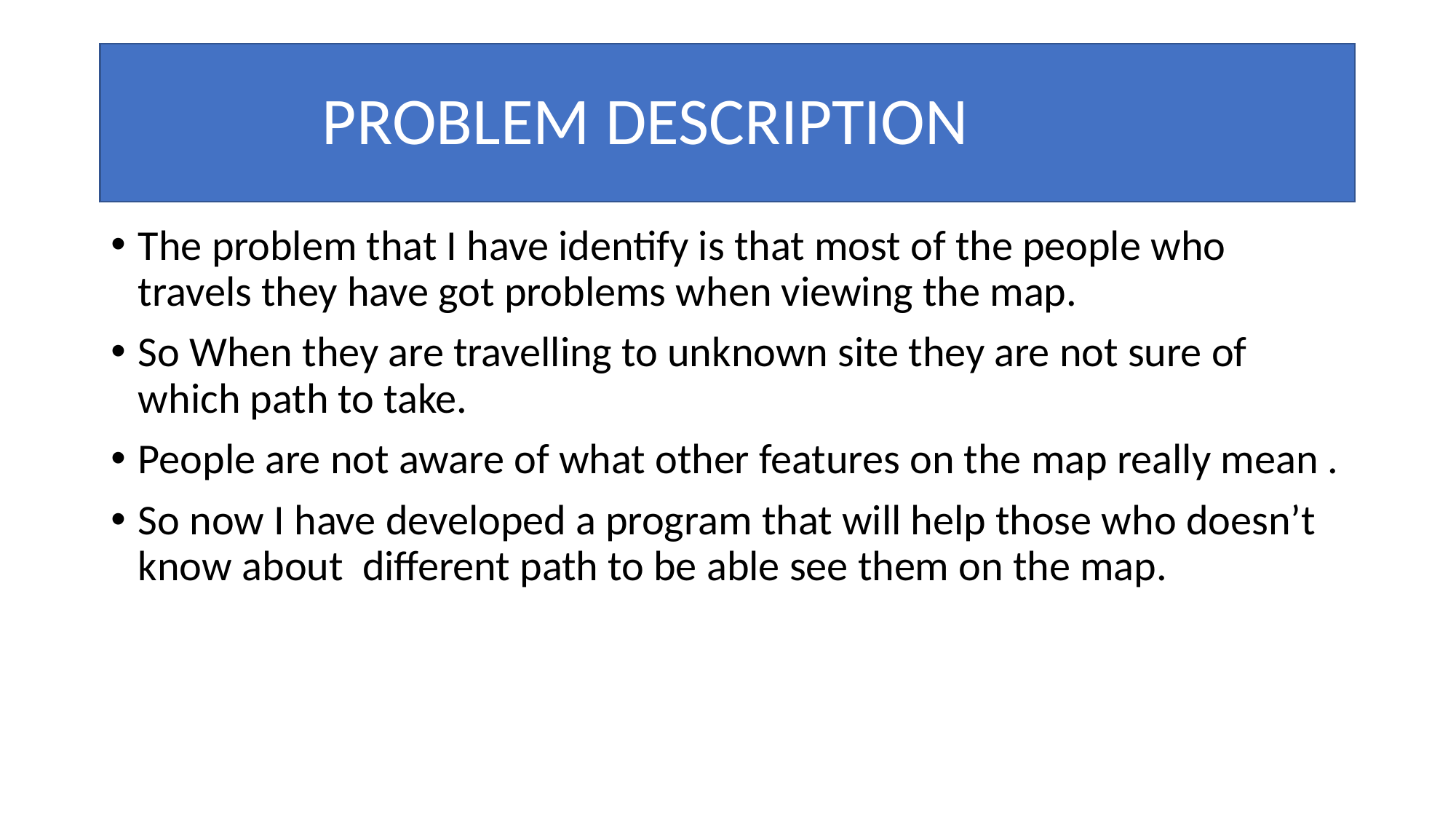

# PROBLEM DESCRIPTION
The problem that I have identify is that most of the people who  travels they have got problems when viewing the map.
So When they are travelling to unknown site they are not sure of which path to take.
People are not aware of what other features on the map really mean .
So now I have developed a program that will help those who doesn’t know about  different path to be able see them on the map.